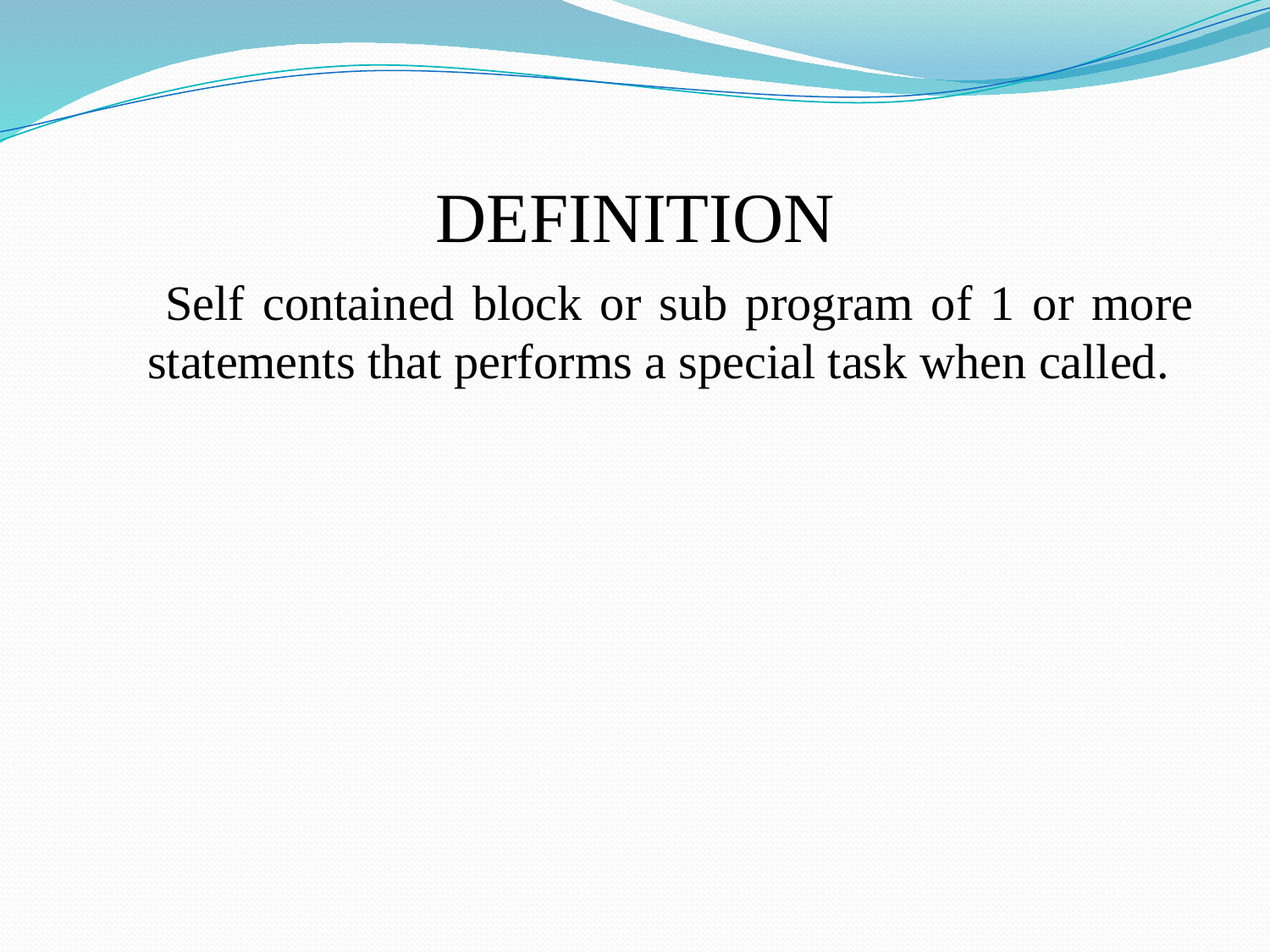

# DEFINITION
     Self contained block or sub program of 1 or more statements that performs a special task when called.